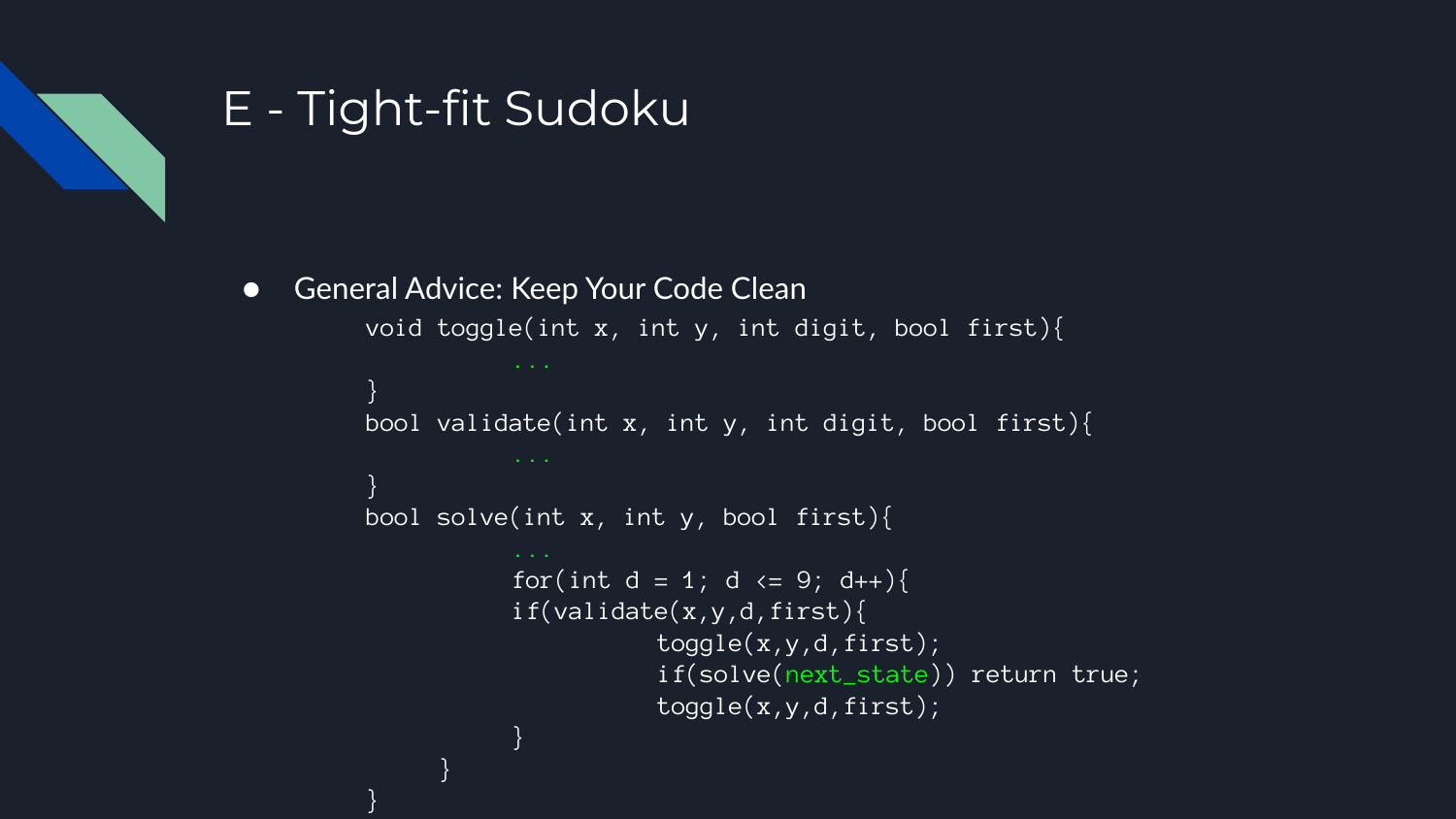

# E - Tight-fit Sudoku

General Advice: Keep Your Code Clean
void toggle(int x, int y, int digit, bool first){
	...
}
bool validate(int x, int y, int digit, bool first){
    	...
}
bool solve(int x, int y, bool first){
	...
	for(int d = 1; d <= 9; d++){
	if(validate(x,y,d,first){
		toggle(x,y,d,first);
		if(solve(next_state)) return true;
		toggle(x,y,d,first);
}
}
}